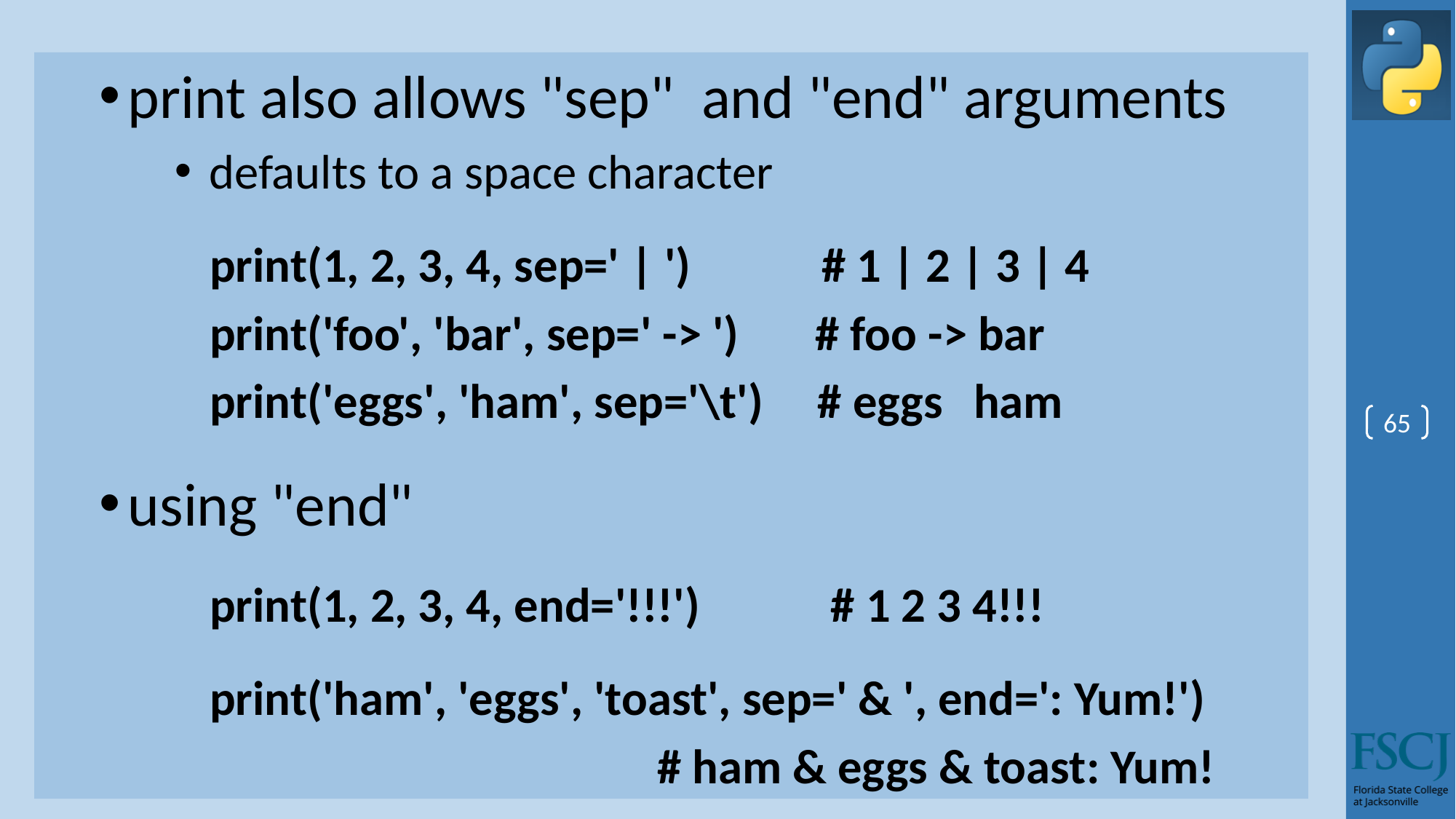

print also allows "sep"  and "end" arguments
defaults to a space character

print(1, 2, 3, 4, sep=' | ')            # 1 | 2 | 3 | 4
print('foo', 'bar', sep=' -> ')       # foo -> bar
print('eggs', 'ham', sep='\t')     # eggs	ham

using "end"

print(1, 2, 3, 4, end='!!!')            # 1 2 3 4!!!

print('ham', 'eggs', 'toast', sep=' & ', end=': Yum!')
                                         # ham & eggs & toast: Yum!
65